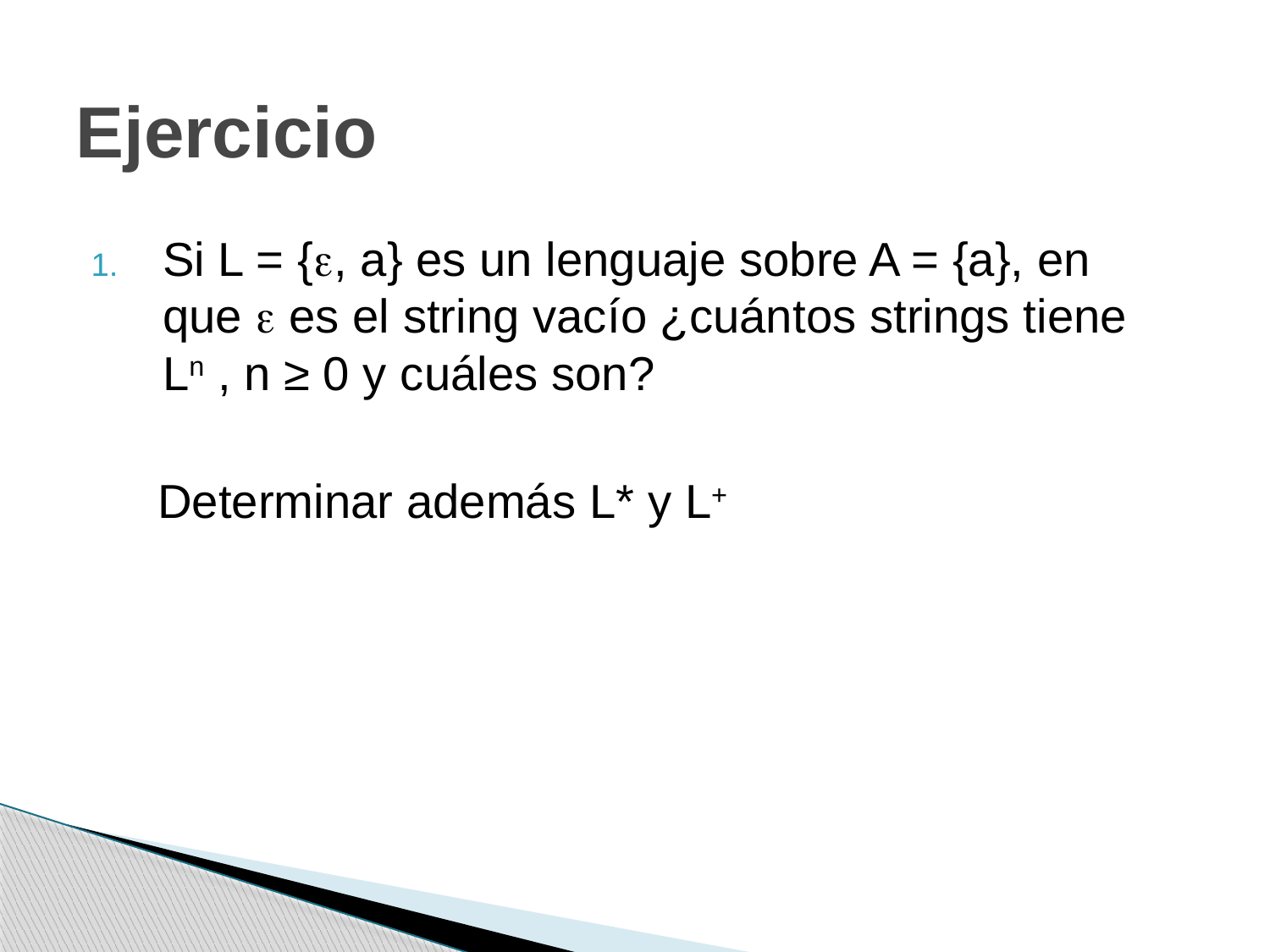

# Ejercicio
Si L = {ε, a} es un lenguaje sobre A = {a}, en que ε es el string vacío ¿cuántos strings tiene Ln , n ≥ 0 y cuáles son?

     Determinar además L* y L+